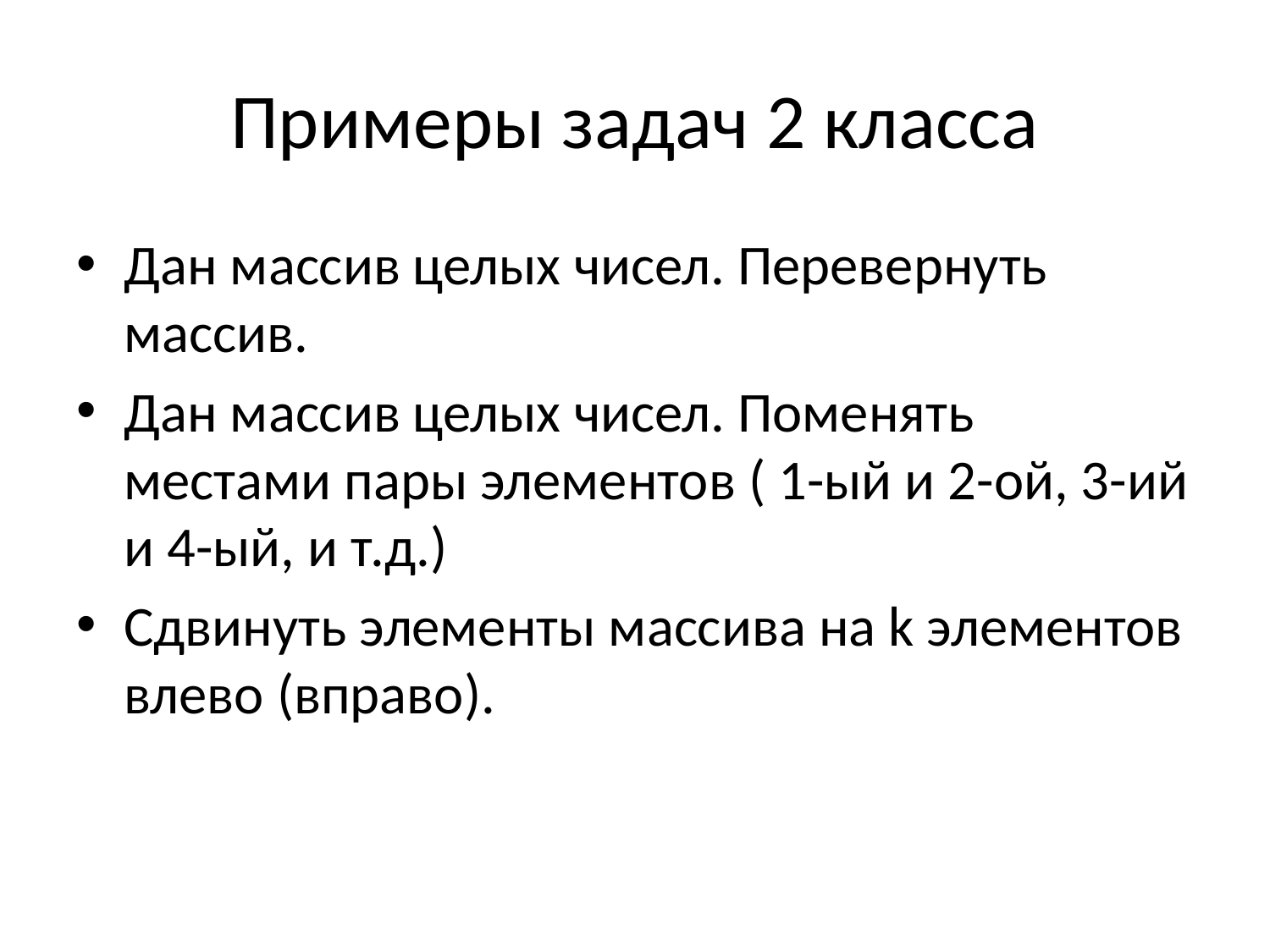

# Примеры задач 2 класса
Дан массив целых чисел. Перевернуть массив.
Дан массив целых чисел. Поменять местами пары элементов ( 1-ый и 2-ой, 3-ий и 4-ый, и т.д.)
Сдвинуть элементы массива на k элементов влево (вправо).